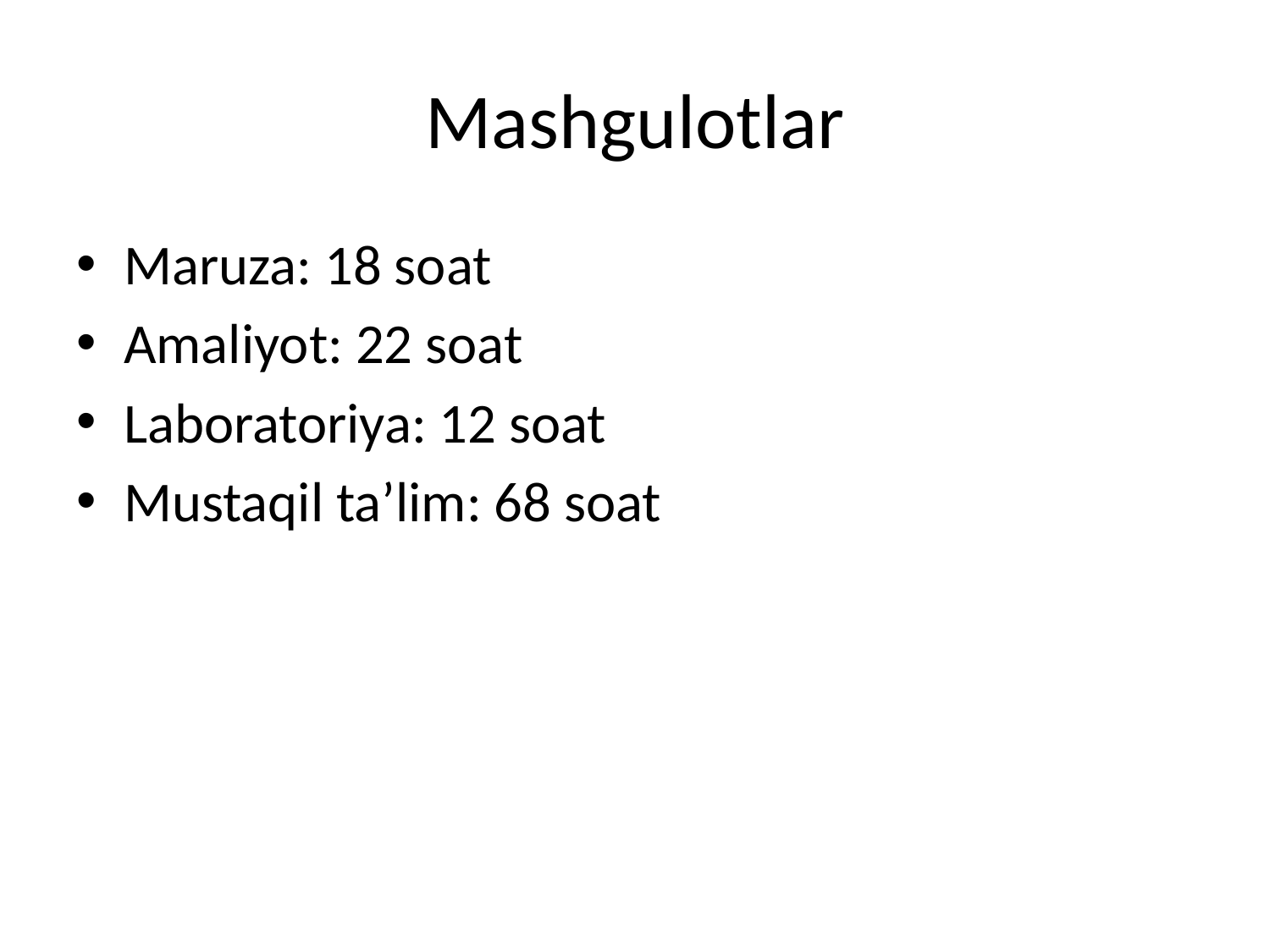

# Mashgulotlar
Maruza: 18 soat
Amaliyot: 22 soat
Laboratoriya: 12 soat
Mustaqil ta’lim: 68 soat